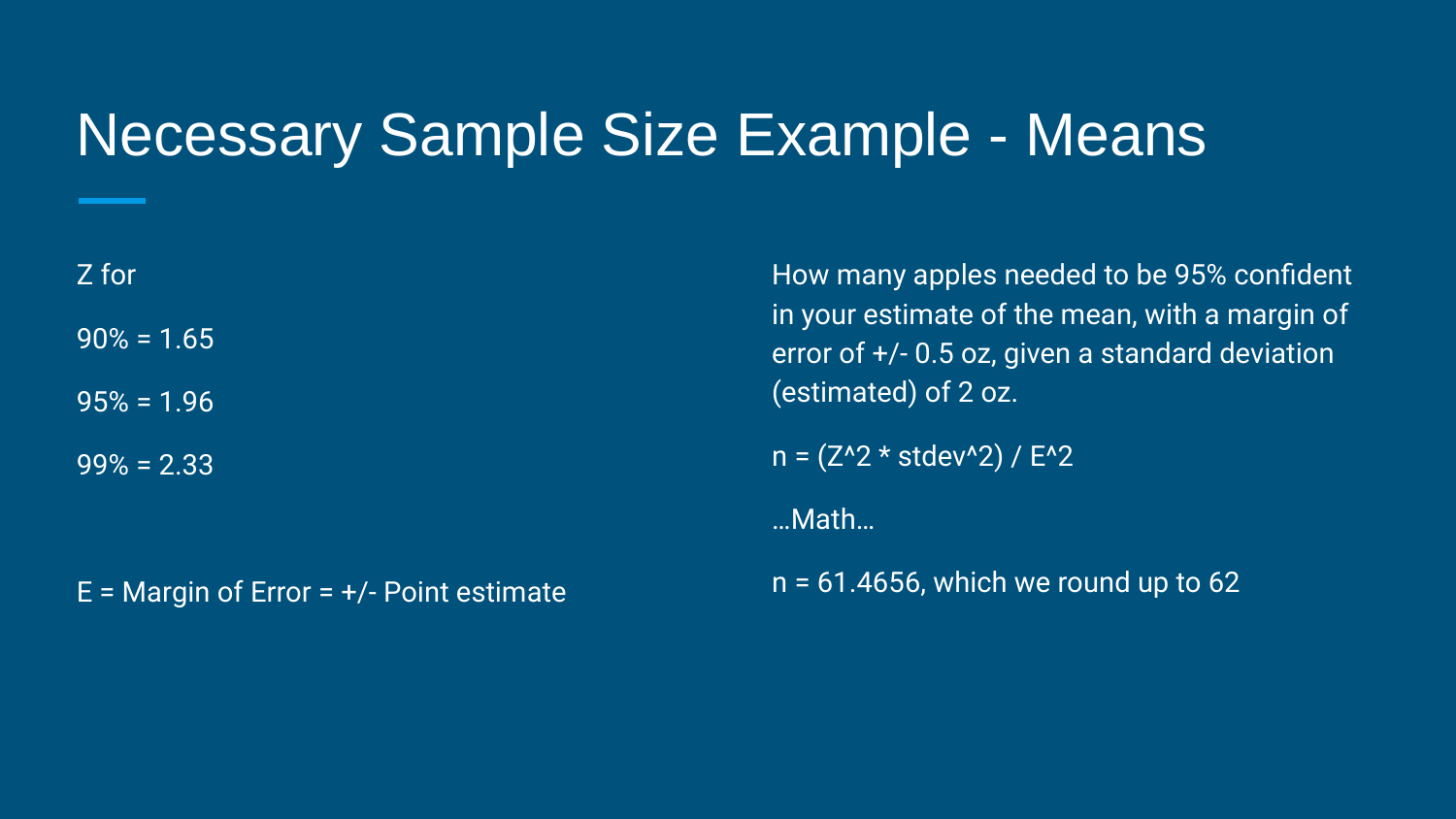

# Necessary Sample Size Example - Means
Z for
90% = 1.65
95% = 1.96
99% = 2.33

E = Margin of Error = +/- Point estimate
How many apples needed to be 95% confident in your estimate of the mean, with a margin of error of +/- 0.5 oz, given a standard deviation (estimated) of 2 oz.
n = (Z^2 * stdev^2) / E^2
…Math…
n = 61.4656, which we round up to 62